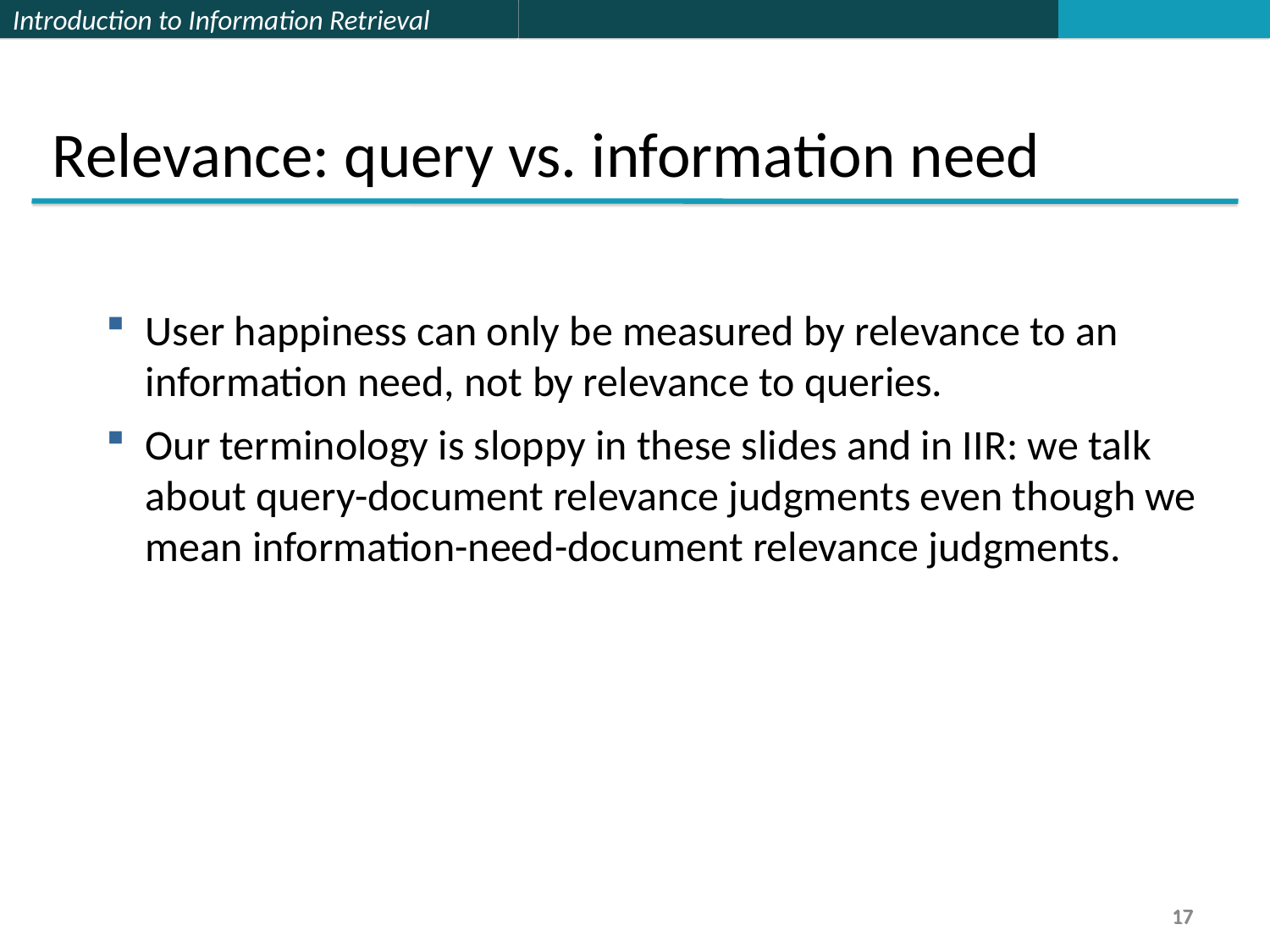

Relevance: query vs. information need
User happiness can only be measured by relevance to an information need, not by relevance to queries.
Our terminology is sloppy in these slides and in IIR: we talk about query-document relevance judgments even though we mean information-need-document relevance judgments.

17
17